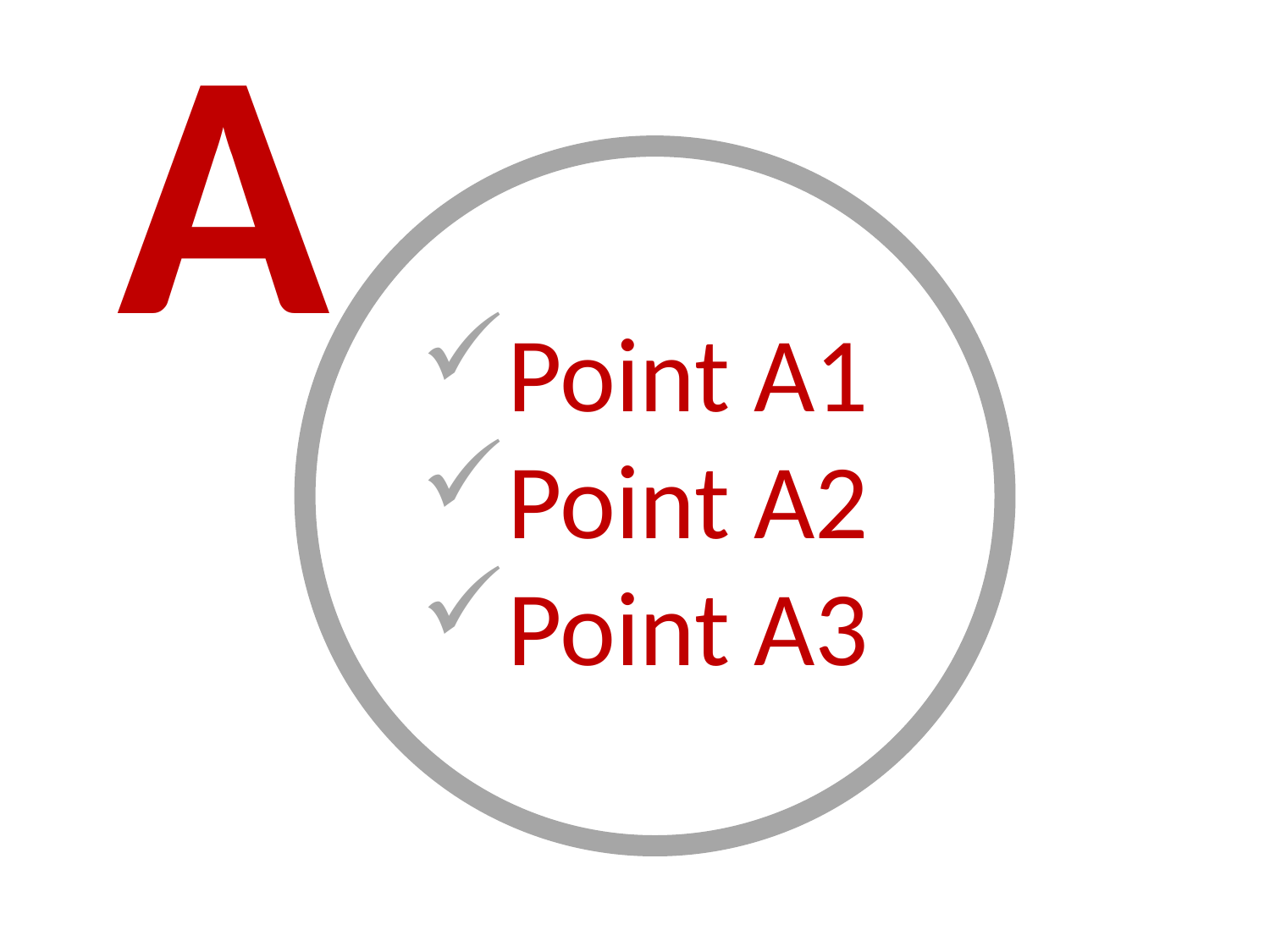

A
Point A1
Point A2
Point A3